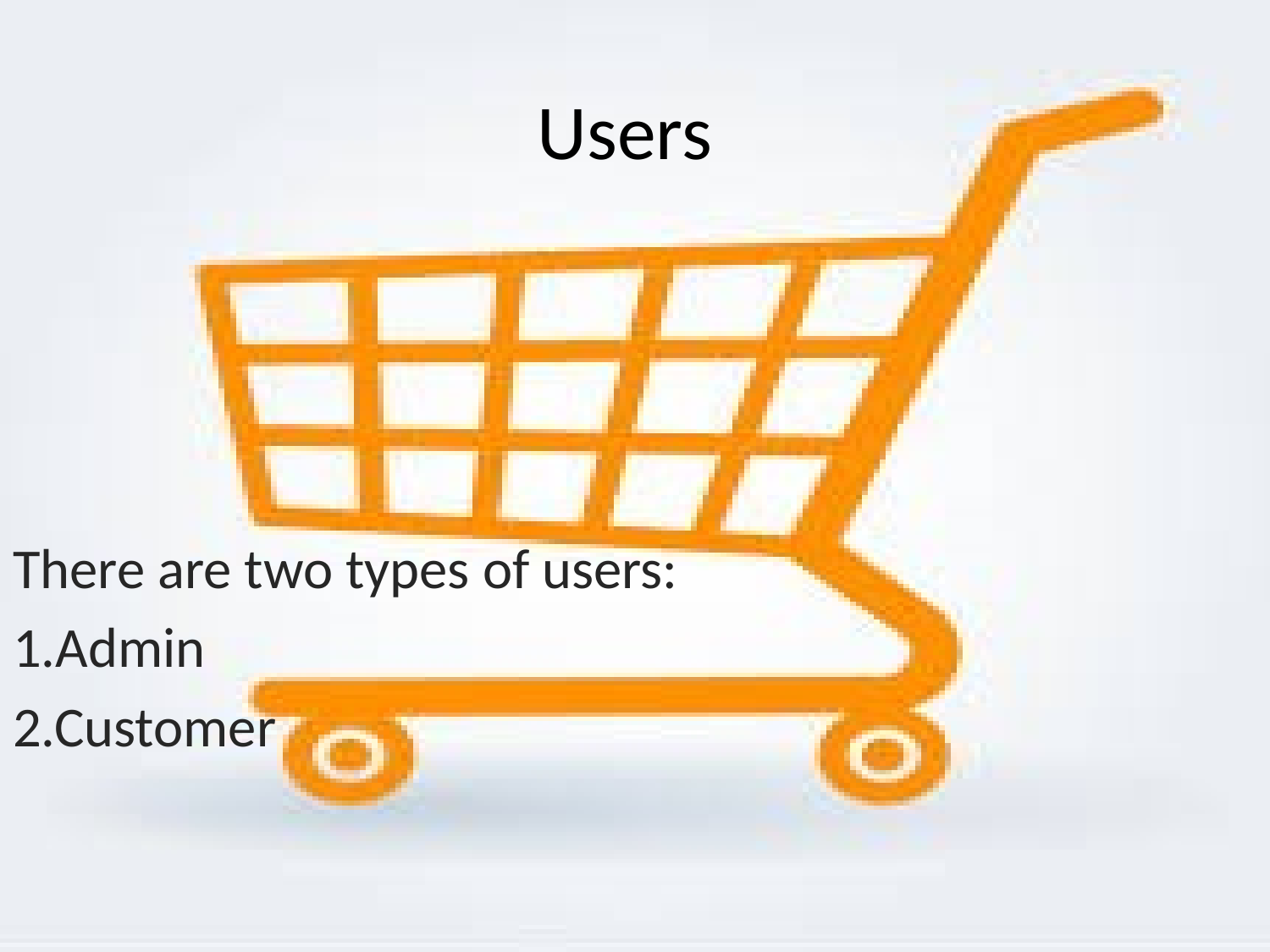

# Users
There are two types of users:
1.Admin
2.Customer